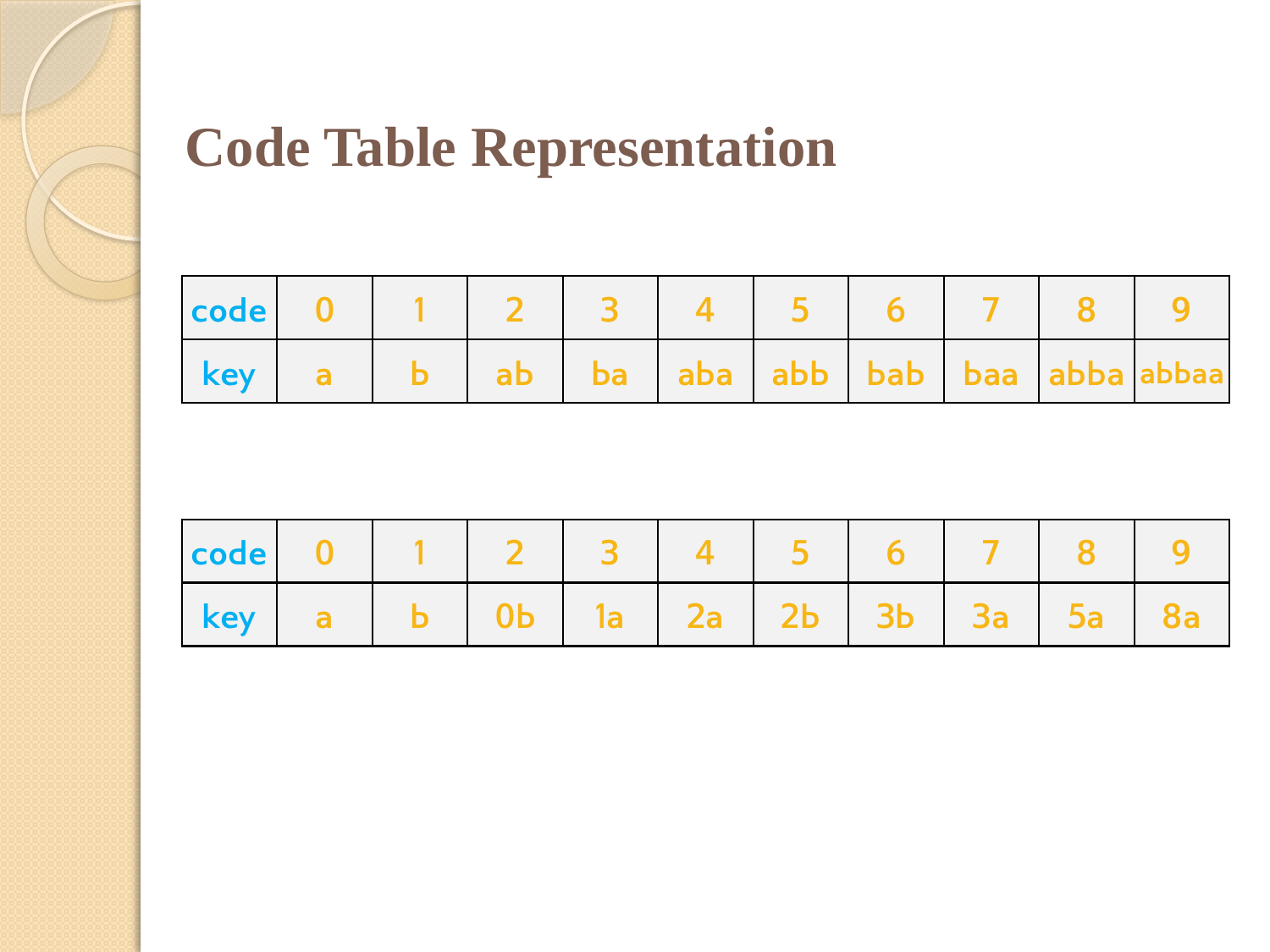

# Code Table Representation
code
0
1
2
key
a
b
ab
3
4
5
6
bab
7
baa
8
abba
9
abbaa
ba
aba
abb
code
0
1
2
key
a
b
0b
3
4
5
6
3b
7
3a
8
5a
9
8a
1a
2a
2b